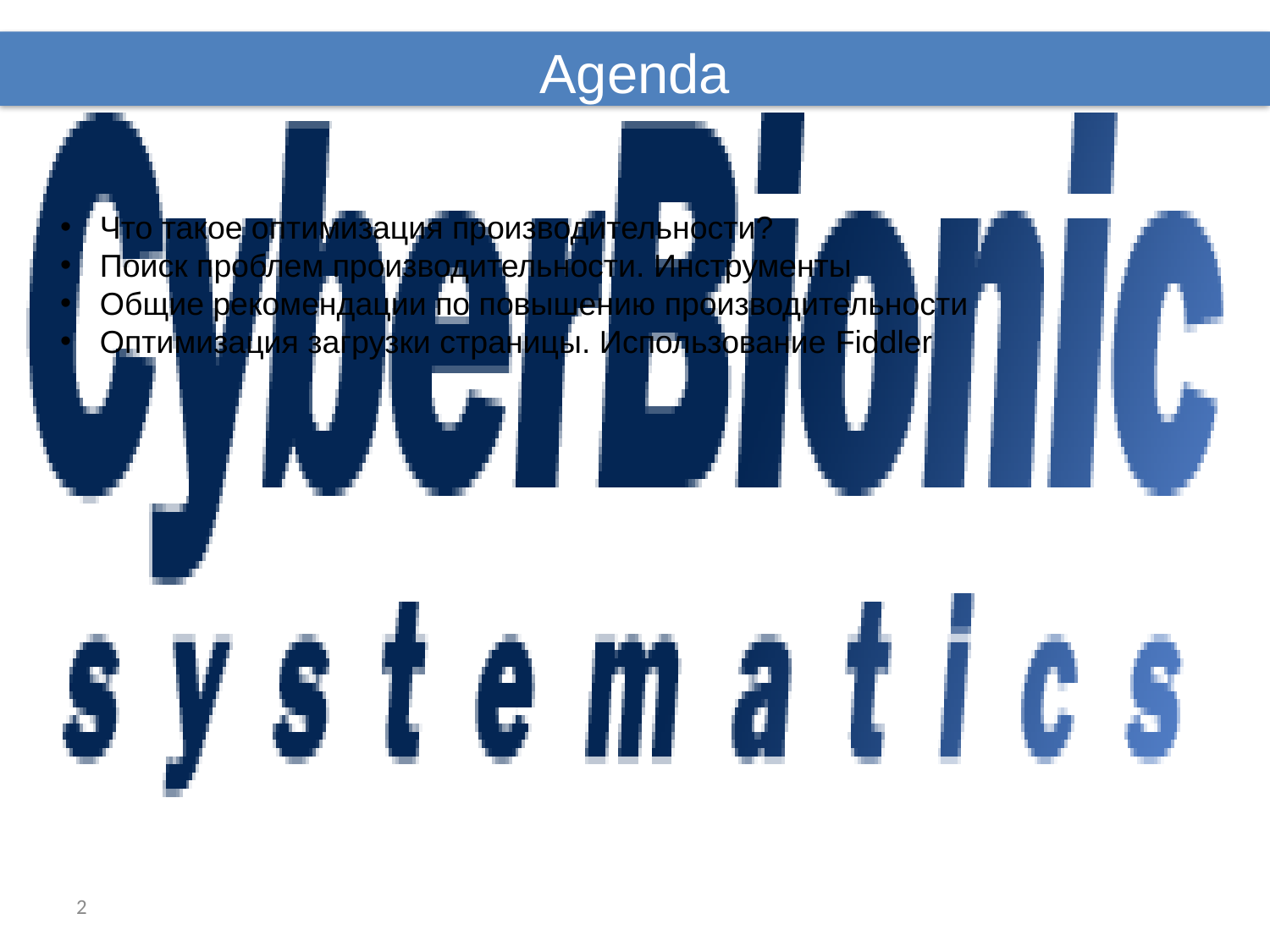

Agenda

Что такое оптимизация производительности?
Поиск проблем производительности. Инструменты
Общие рекомендации по повышению производительности
Оптимизация загрузки страницы. Использование Fiddler

2